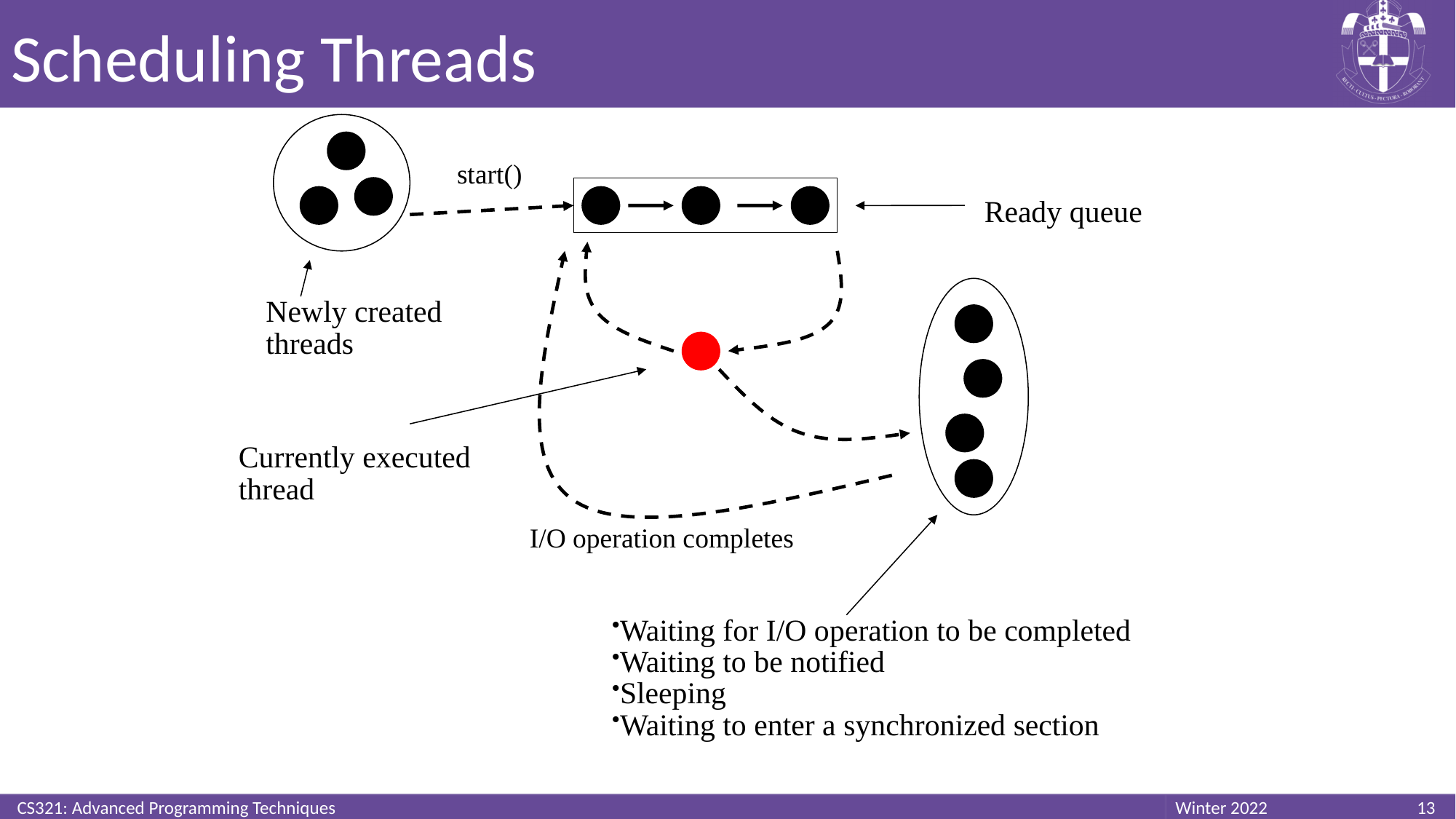

# Scheduling Threads

start()

Ready queue

Newly created
threads

Currently executed
thread

Waiting for I/O operation to be completed
Waiting to be notified
Sleeping
Waiting to enter a synchronized section
I/O operation completes
CS321: Advanced Programming Techniques
13
Winter 2022